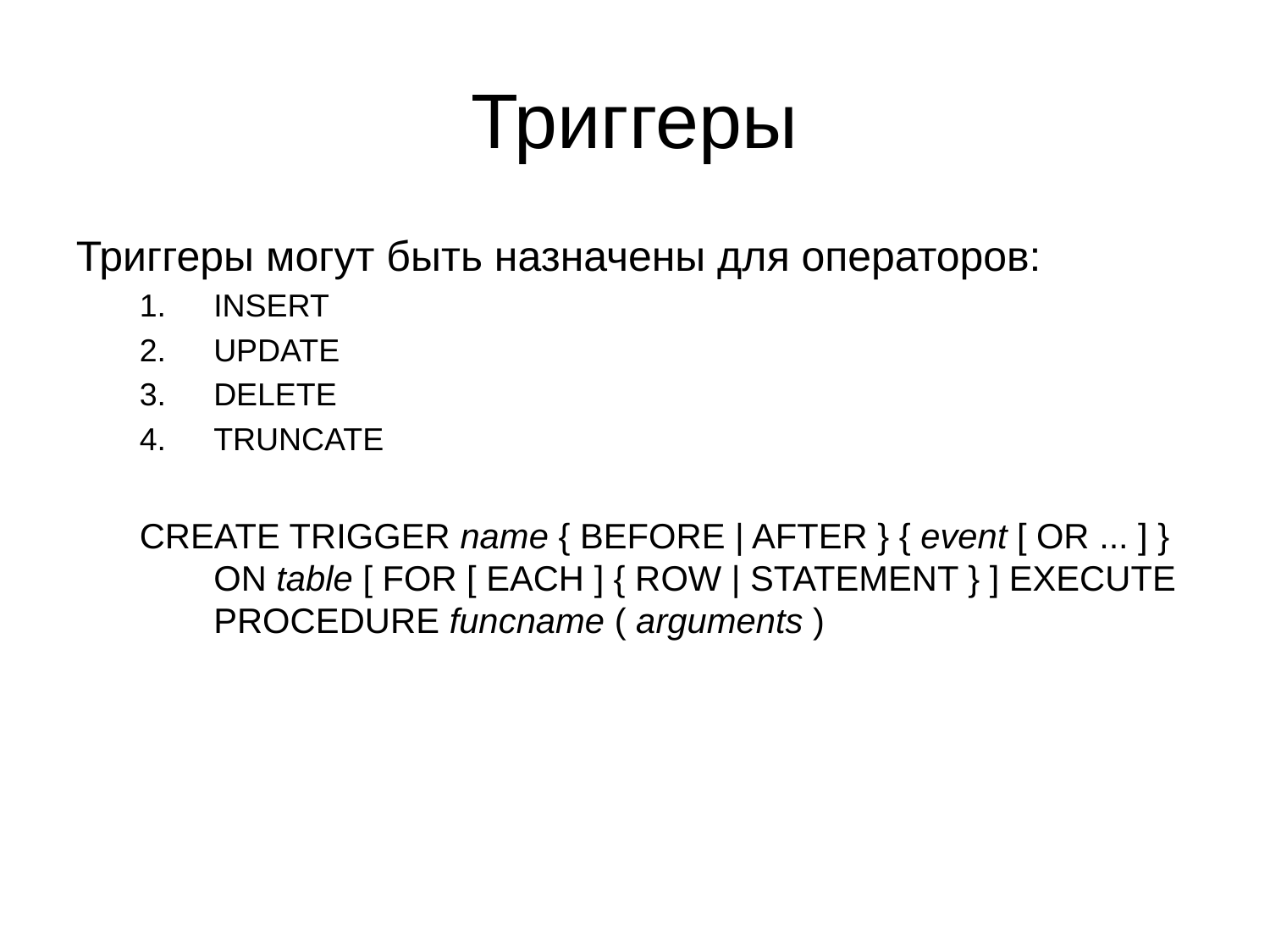

# Триггеры
Триггеры могут быть назначены для операторов:
INSERT
UPDATE
DELETE
TRUNCATE

CREATE TRIGGER name { BEFORE | AFTER } { event [ OR ... ] } ON table [ FOR [ EACH ] { ROW | STATEMENT } ] EXECUTE PROCEDURE funcname ( arguments )